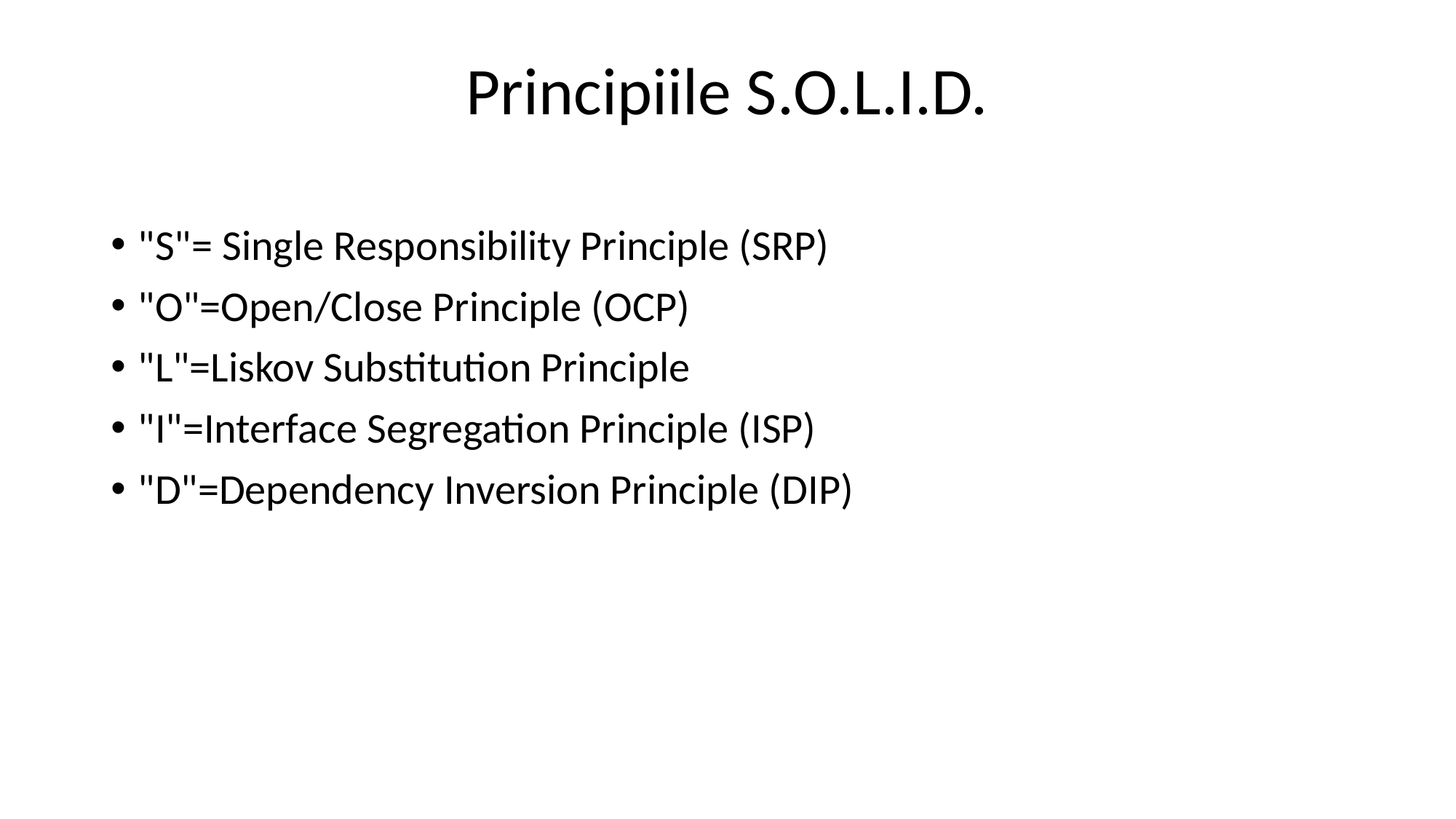

# Principiile S.O.L.I.D.
"S"= Single Responsibility Principle (SRP)
"O"=Open/Close Principle (OCP)
"L"=Liskov Substitution Principle
"I"=Interface Segregation Principle (ISP)
"D"=Dependency Inversion Principle (DIP)